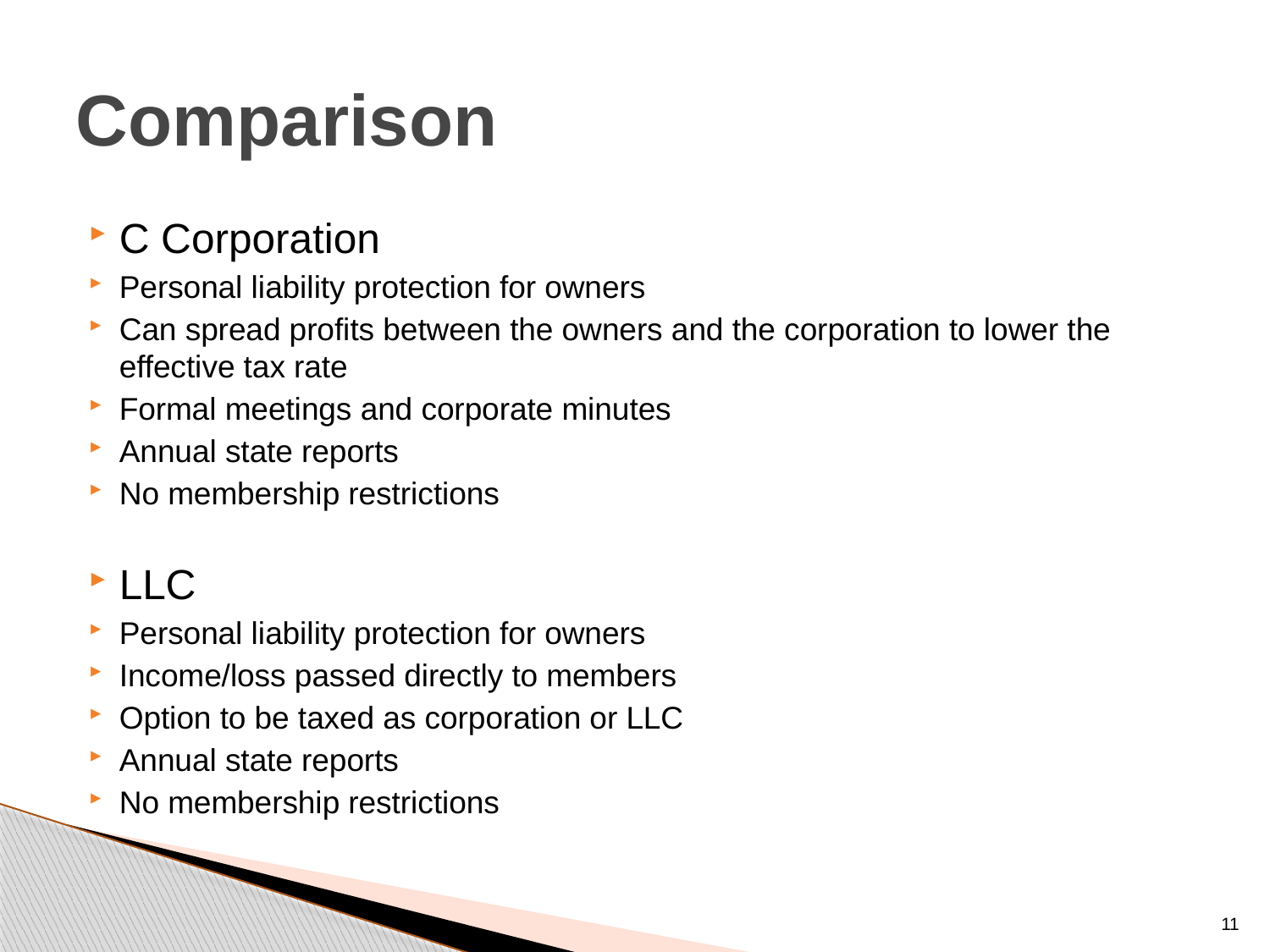

# Comparison
C Corporation
Personal liability protection for owners
Can spread profits between the owners and the corporation to lower the effective tax rate
Formal meetings and corporate minutes
Annual state reports
No membership restrictions

LLC
Personal liability protection for owners
Income/loss passed directly to members
Option to be taxed as corporation or LLC
Annual state reports
No membership restrictions

11